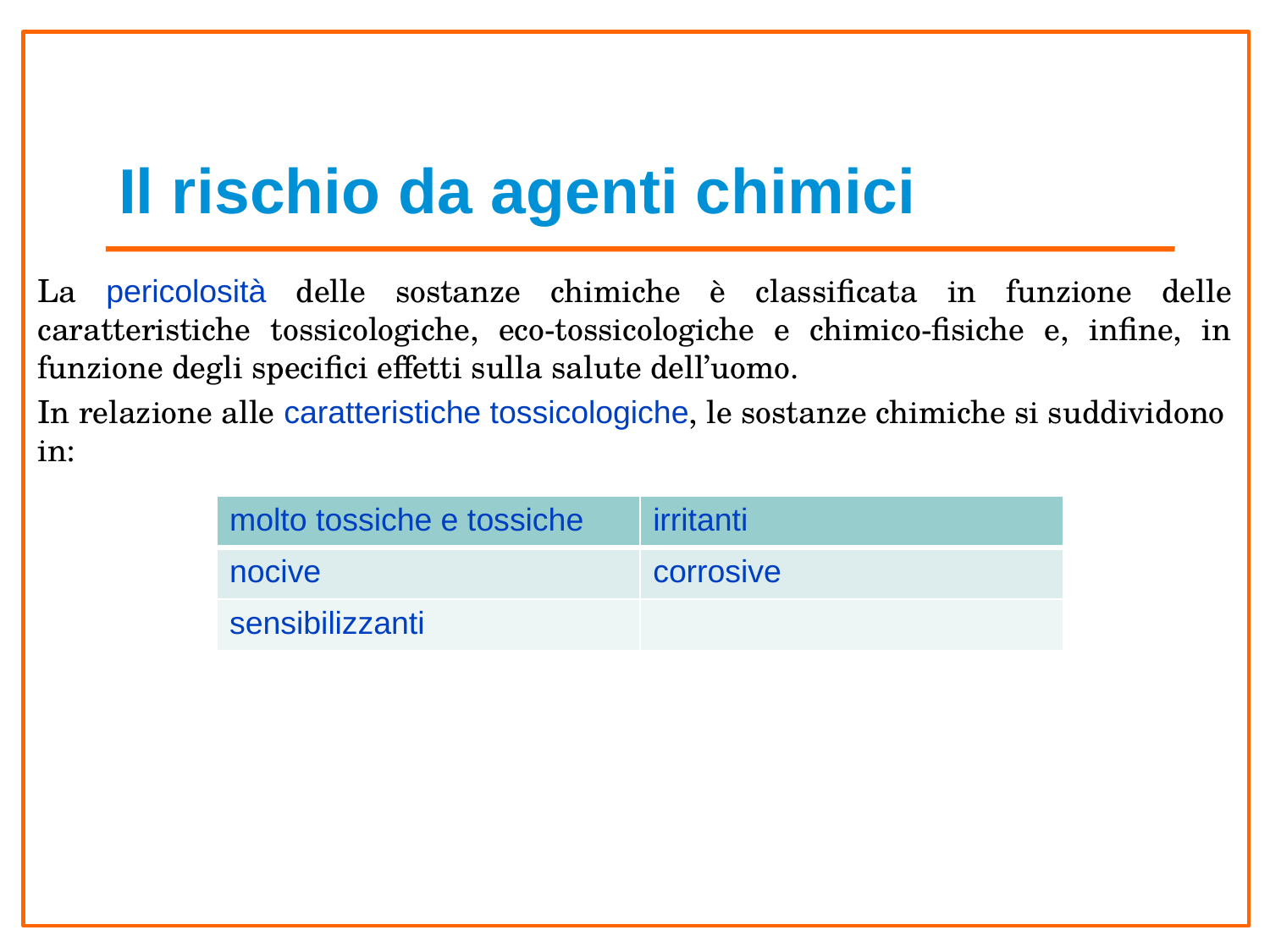

# Il rischio da agenti chimici
La pericolosità delle sostanze chimiche è classificata in funzione delle caratteristiche tossicologiche, eco-tossicologiche e chimico-fisiche e, infine, in funzione degli specifici effetti sulla salute dell’uomo.
In relazione alle caratteristiche tossicologiche, le sostanze chimiche si suddividono in:

| molto tossiche e tossiche | irritanti |
| --- | --- |
| nocive | corrosive |
| sensibilizzanti |  |